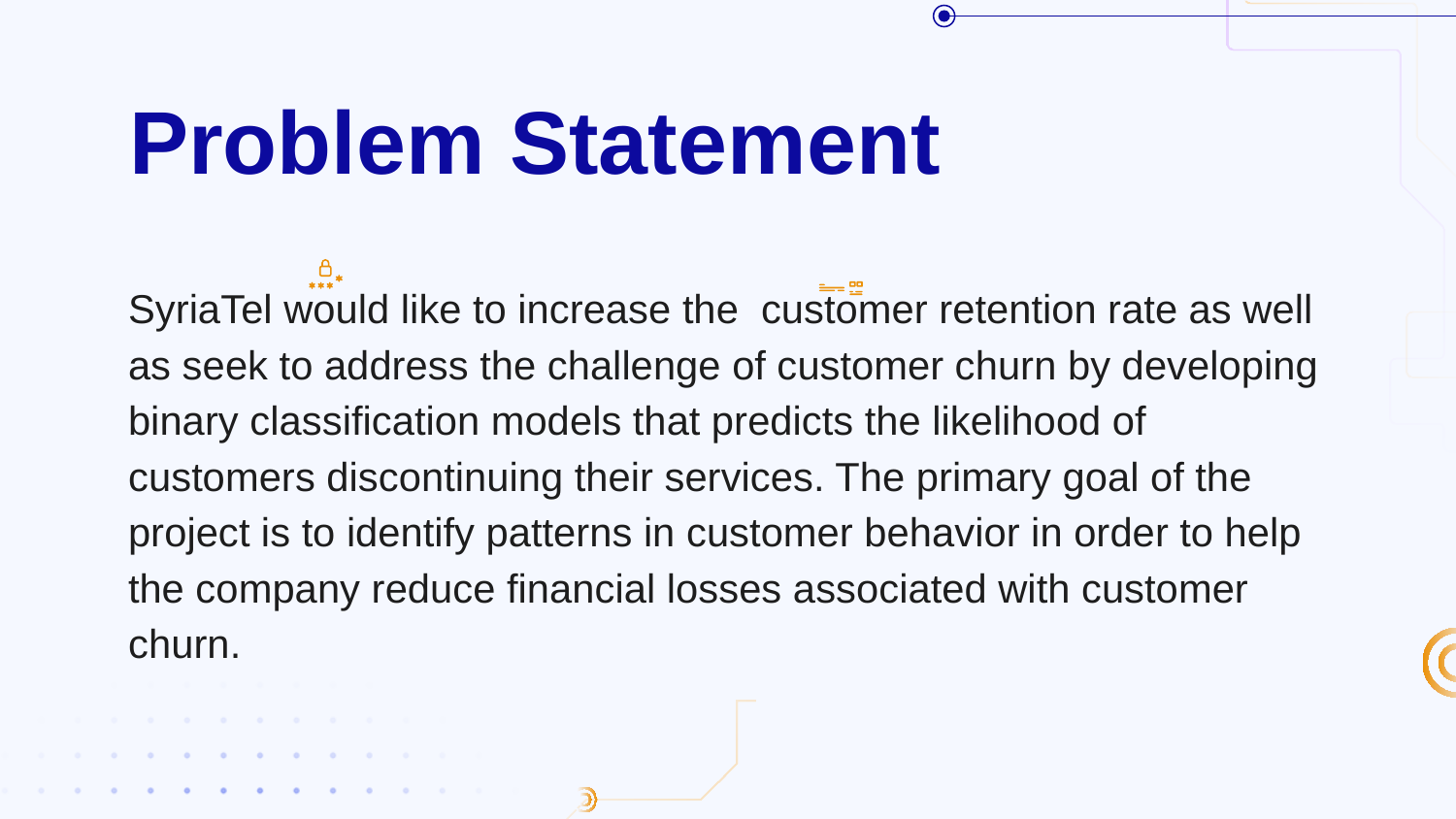

# Problem Statement

SyriaTel would like to increase the  customer retention rate as well as seek to address the challenge of customer churn by developing binary classification models that predicts the likelihood of customers discontinuing their services. The primary goal of the project is to identify patterns in customer behavior in order to help the company reduce financial losses associated with customer churn.